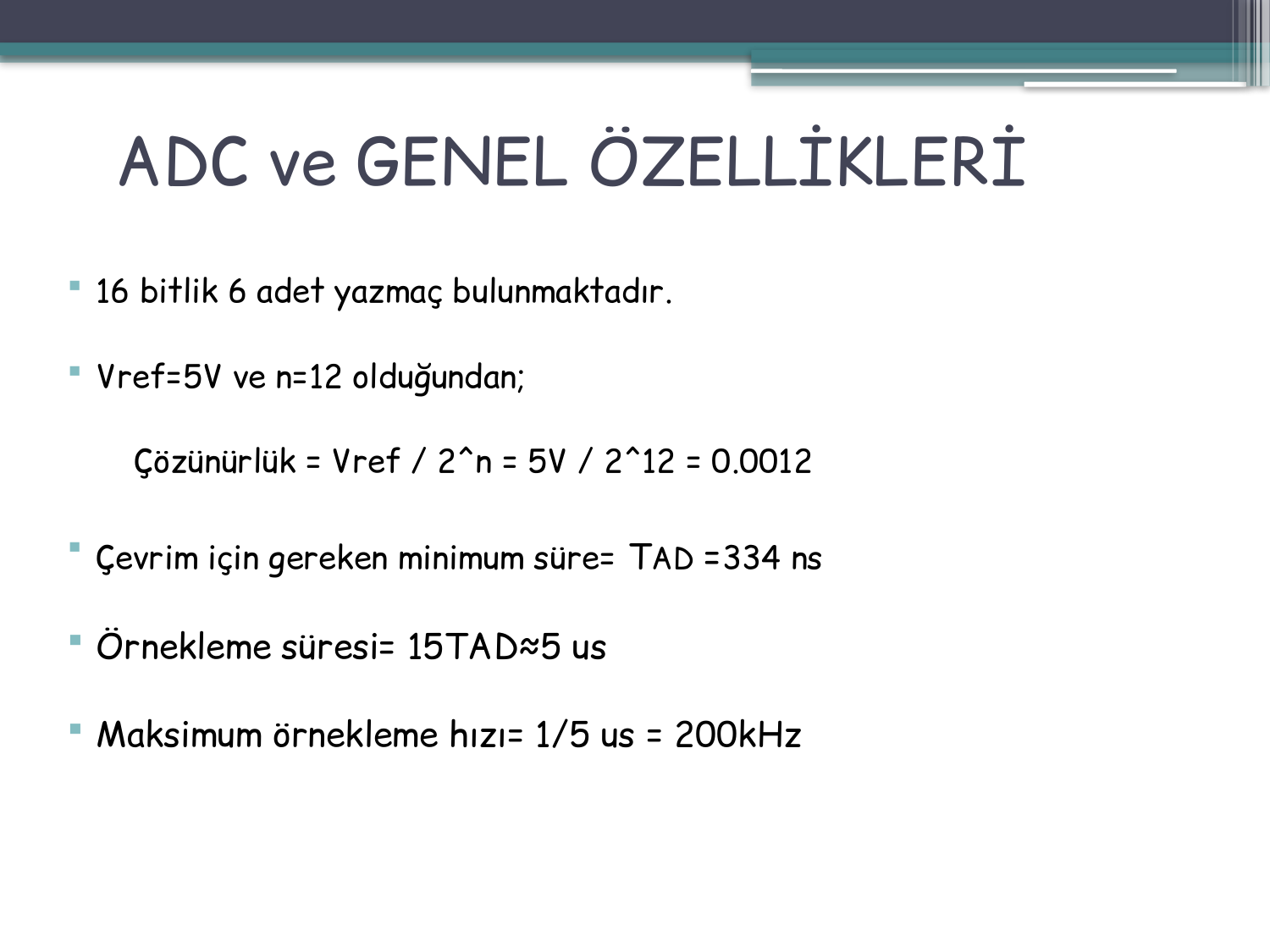

ADC ve GENEL ÖZELLİKLERİ
16 bitlik 6 adet yazmaç bulunmaktadır.

Vref=5V ve n=12 olduğundan;

       Çözünürlük = Vref / 2^n = 5V / 2^12 = 0.0012

Çevrim için gereken minimum süre= TAD =334 ns

Örnekleme süresi= 15TAD≈5 us

Maksimum örnekleme hızı= 1/5 us = 200kHz